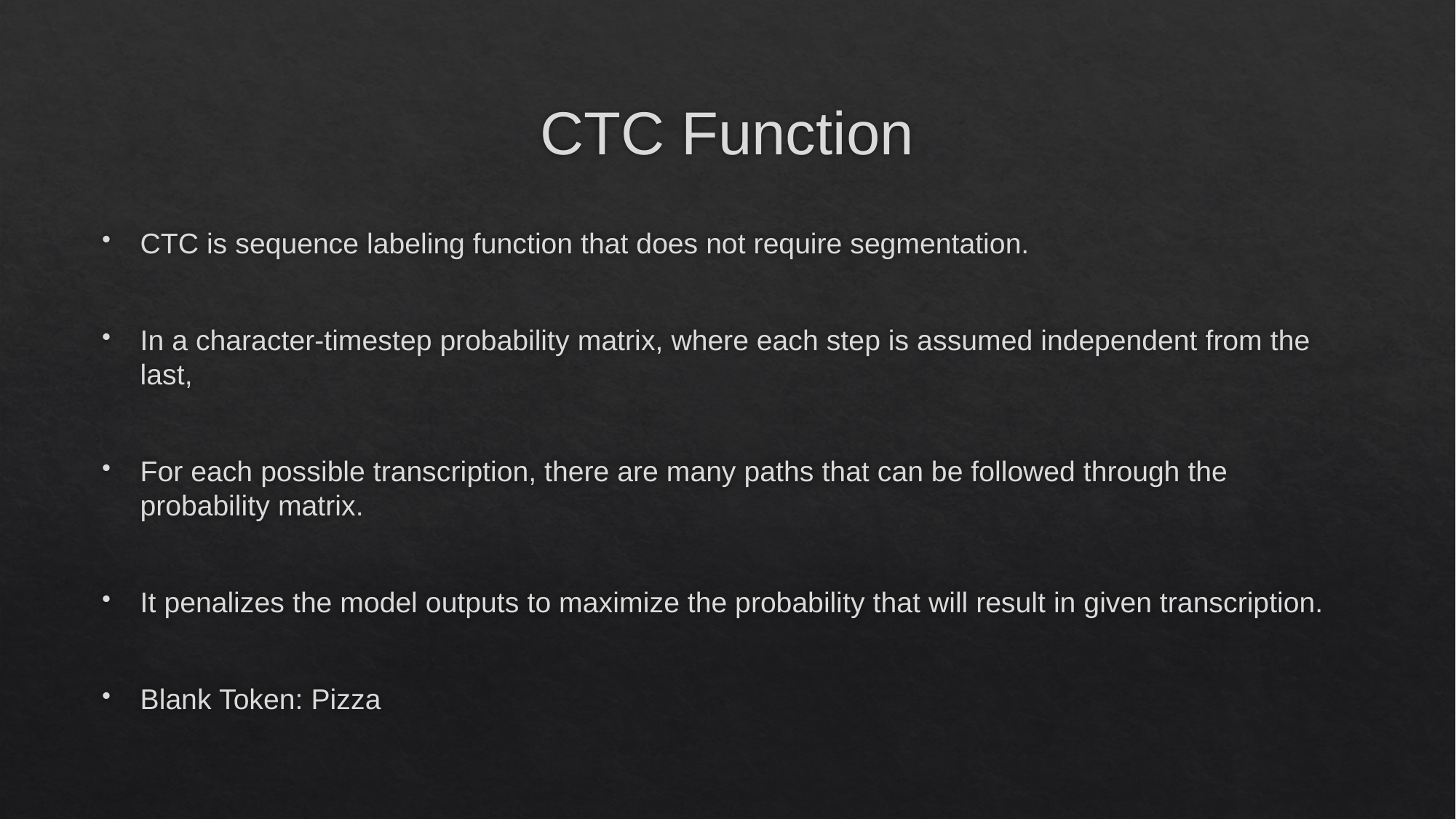

# CTC Function

CTC is sequence labeling function that does not require segmentation.

In a character-timestep probability matrix, where each step is assumed independent from the last,

For each possible transcription, there are many paths that can be followed through the probability matrix.

It penalizes the model outputs to maximize the probability that will result in given transcription.

Blank Token: Pizza